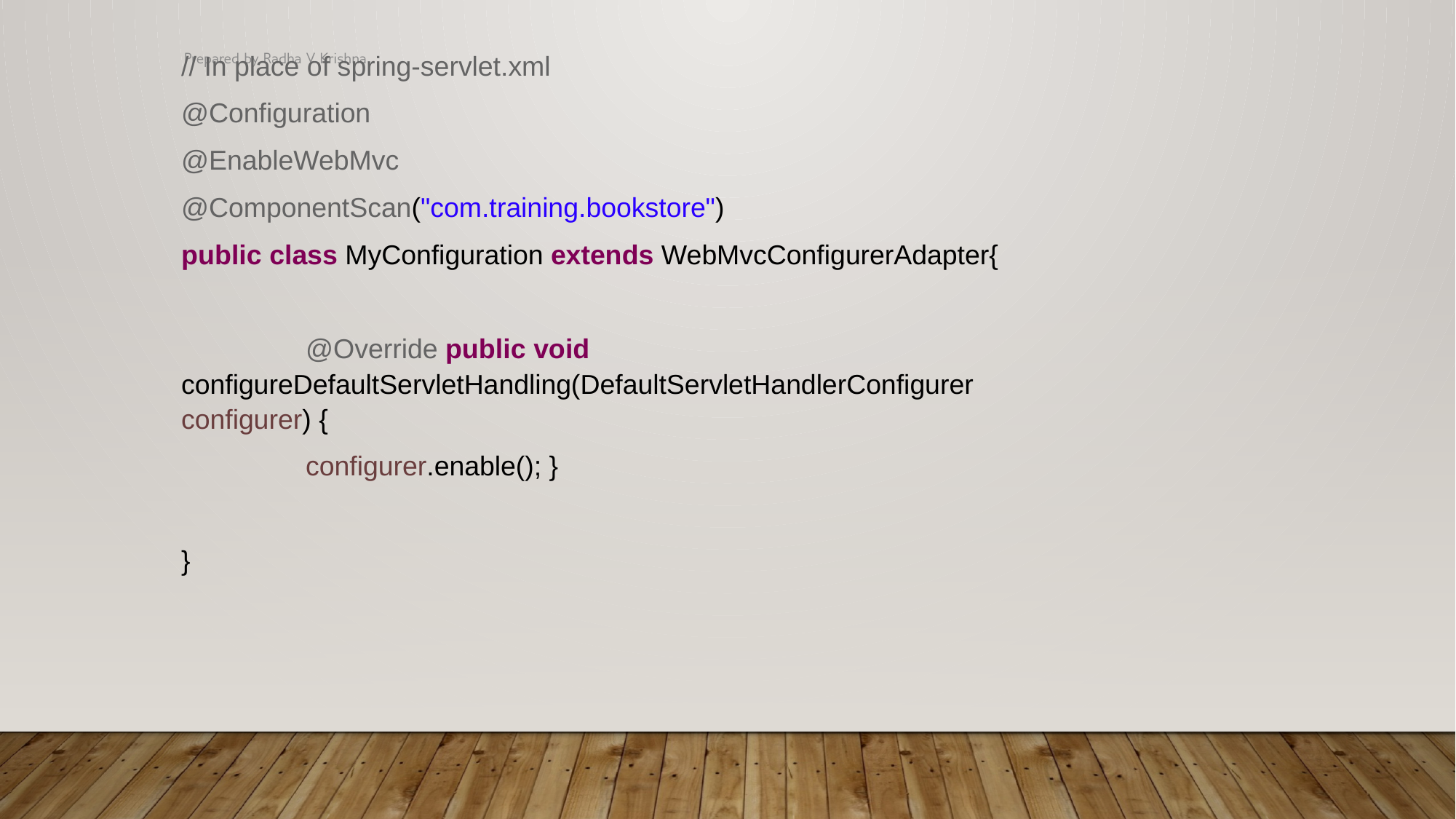

Prepared by Radha V Krishna
// In place of spring-servlet.xml
@Configuration
@EnableWebMvc
@ComponentScan("com.training.bookstore")
public class MyConfiguration extends WebMvcConfigurerAdapter{

	  @Override public void  configureDefaultServletHandling(DefaultServletHandlerConfigurer configurer) {
	  configurer.enable(); }

}